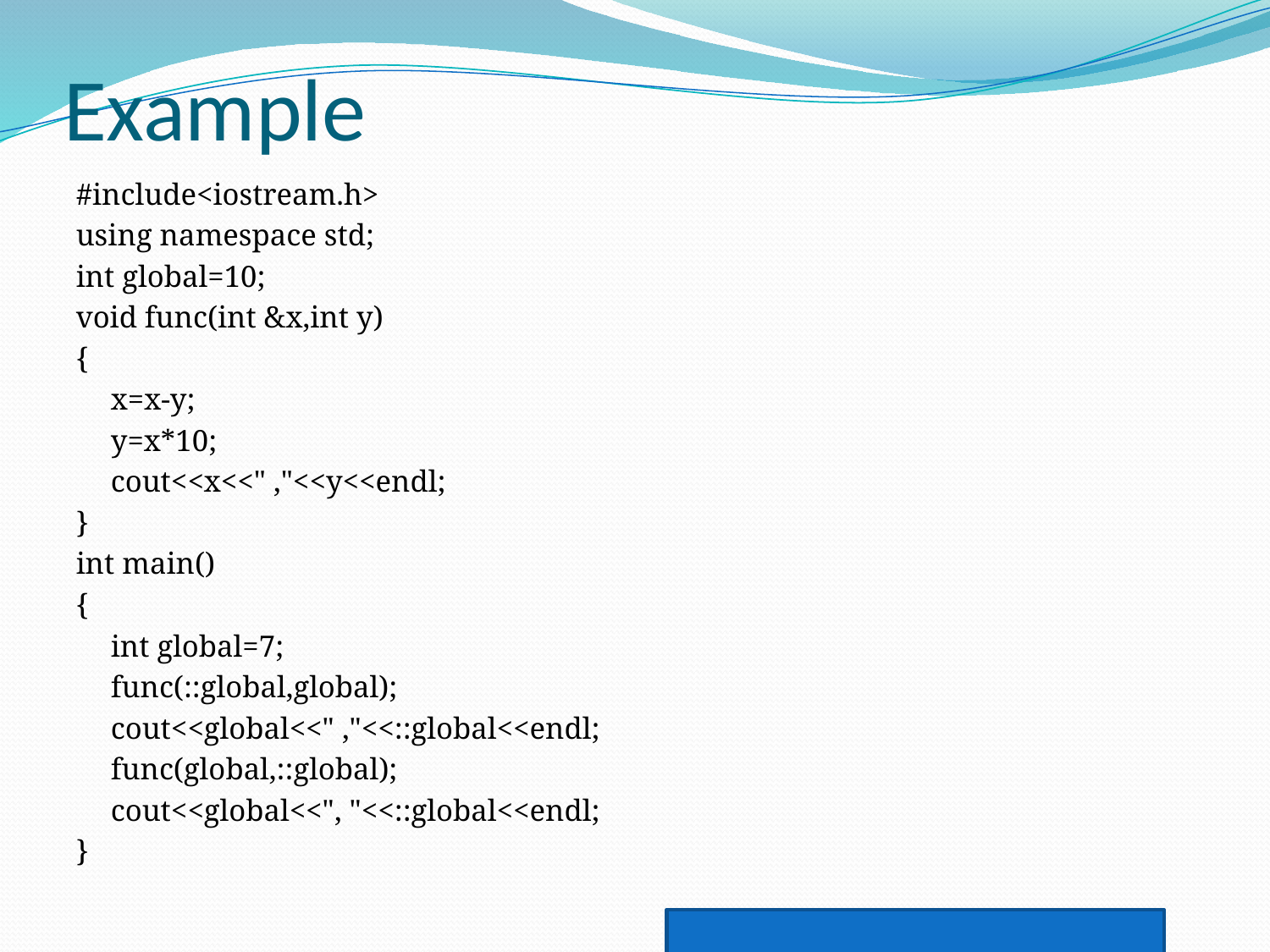

# Example
#include<iostream.h>
using namespace std;
int global=10;
void func(int &x,int y)
{
	x=x-y;
	y=x*10;
	cout<<x<<" ,"<<y<<endl;
}
int main()
{
	int global=7;
	func(::global,global);
	cout<<global<<" ,"<<::global<<endl;
	func(global,::global);
	cout<<global<<", "<<::global<<endl;
}
3,30
7,3
4,40
4,3